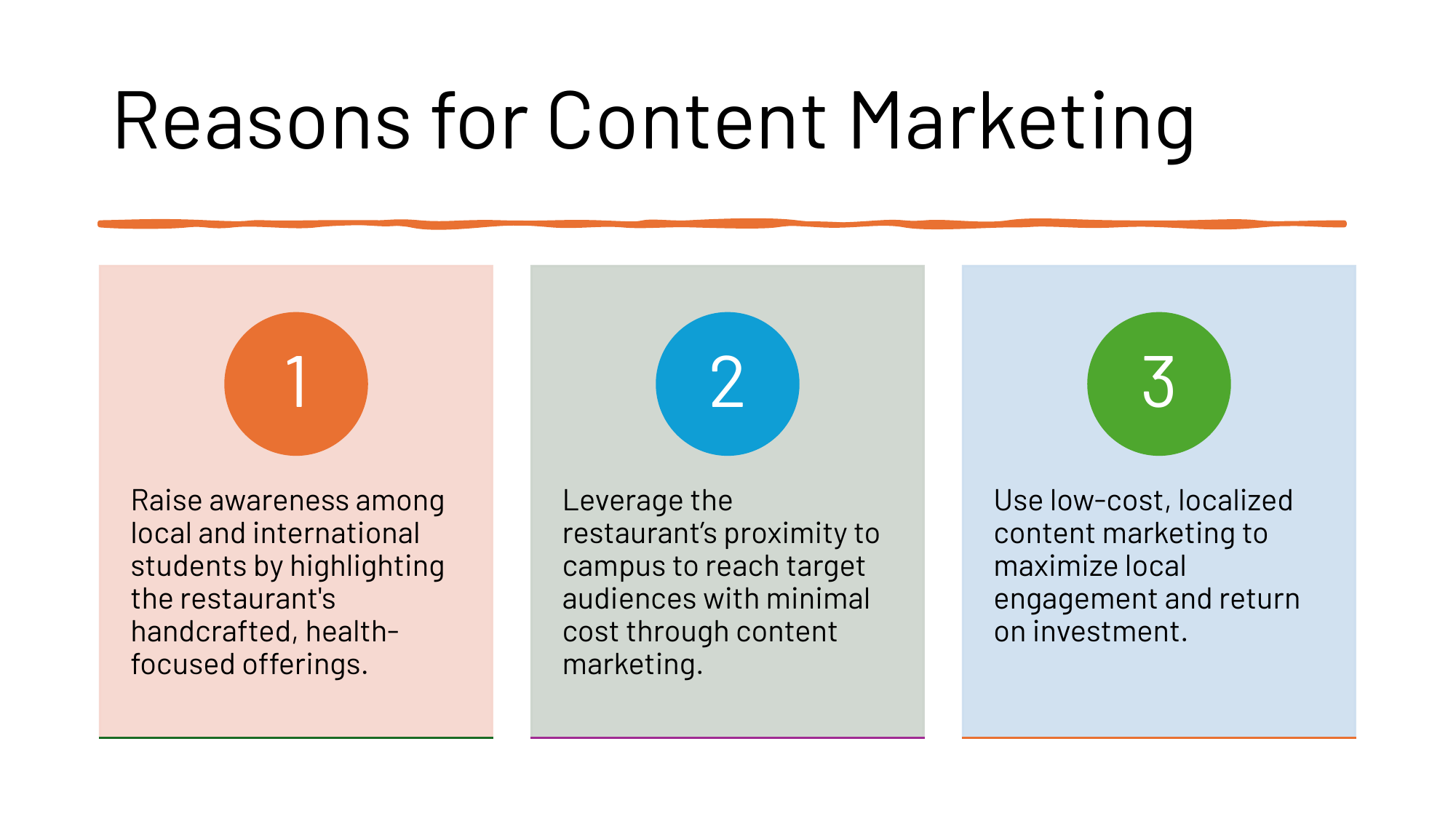

# Reasons for Content Marketing

Raise awareness among local and international students by highlighting the restaurant's handcrafted, health-focused offerings.
1
Leverage the restaurant’s proximity to campus to reach target audiences with minimal cost through content marketing.
2
Use low-cost, localized content marketing to maximize local engagement and return on investment.
3